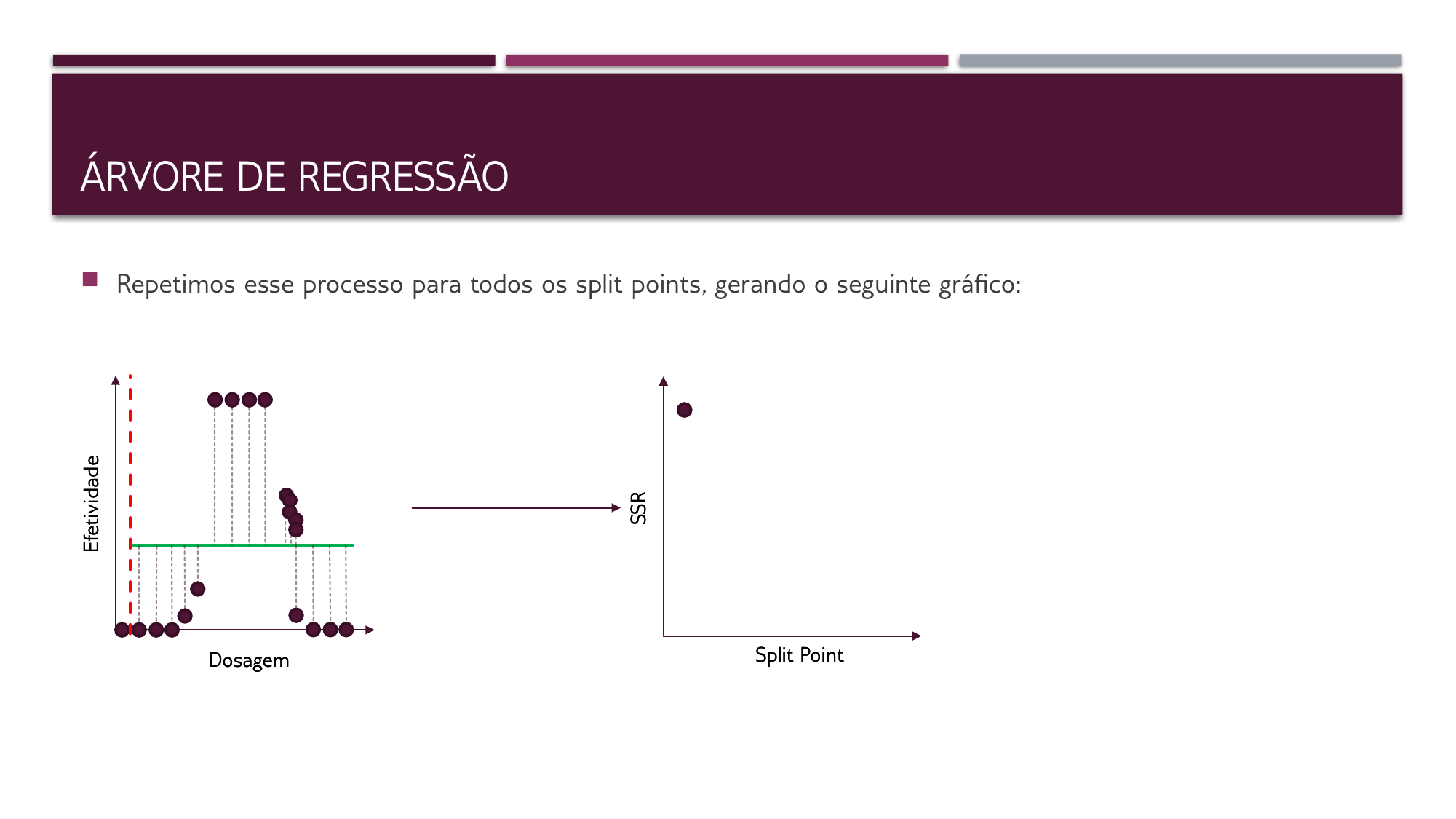

# Árvore de regressão
Repetimos esse processo para todos os split points, gerando o seguinte gráfico:

Efetividade
Efetividade

SSR
SSR

Split Point
Split Point
Dosagem
Dosagem